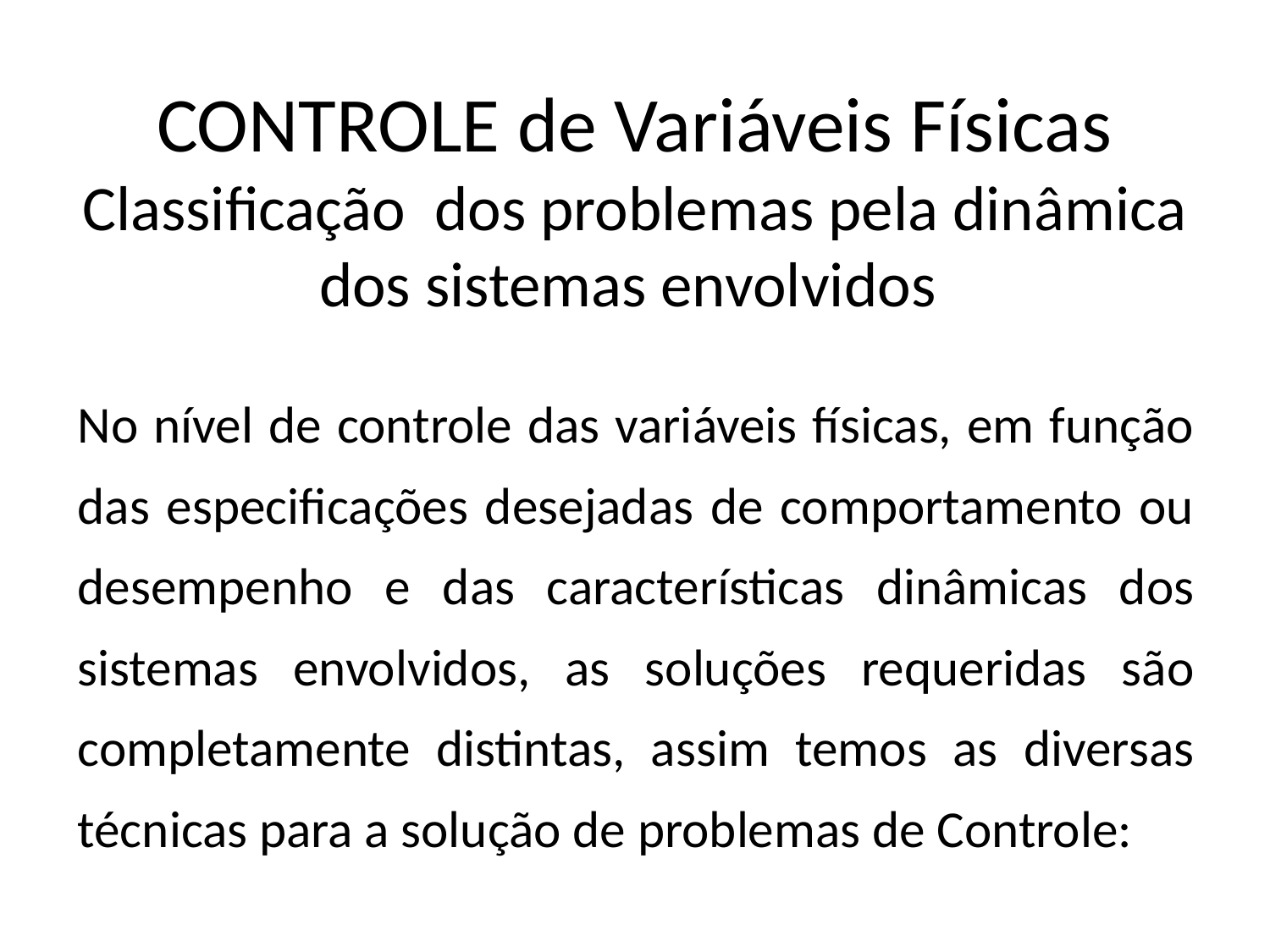

# CONTROLE de Variáveis Físicas Classificação  dos problemas pela dinâmica dos sistemas envolvidos
No nível de controle das variáveis físicas, em função das especificações desejadas de comportamento ou desempenho e das características dinâmicas dos sistemas envolvidos, as soluções requeridas são completamente distintas, assim temos as diversas técnicas para a solução de problemas de Controle: